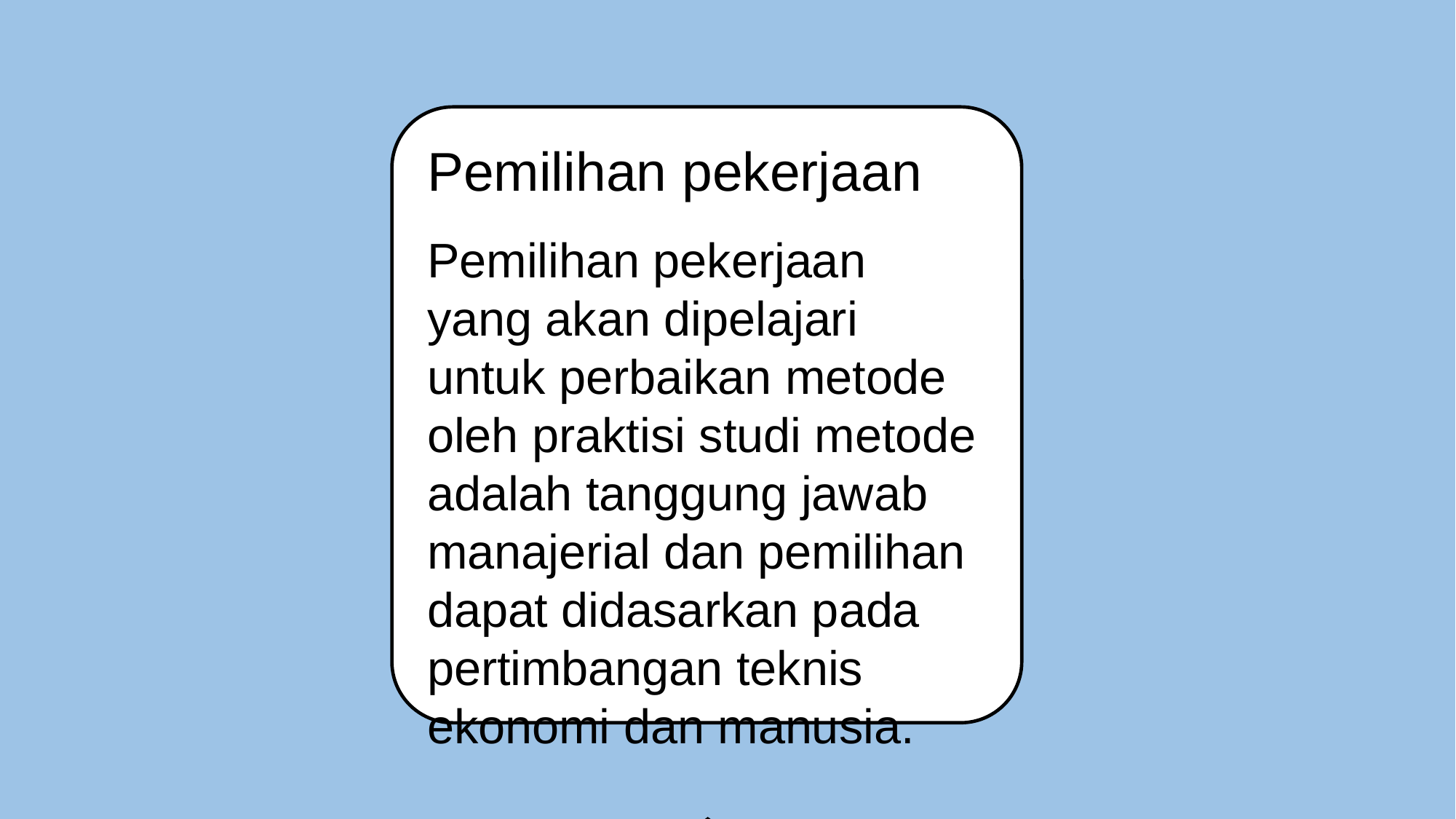

Pemilihan pekerjaan
Pemilihan pekerjaan yang akan dipelajari untuk perbaikan metode oleh praktisi studi metode adalah tanggung jawab manajerial dan pemilihan dapat didasarkan pada pertimbangan teknis ekonomi dan manusia.